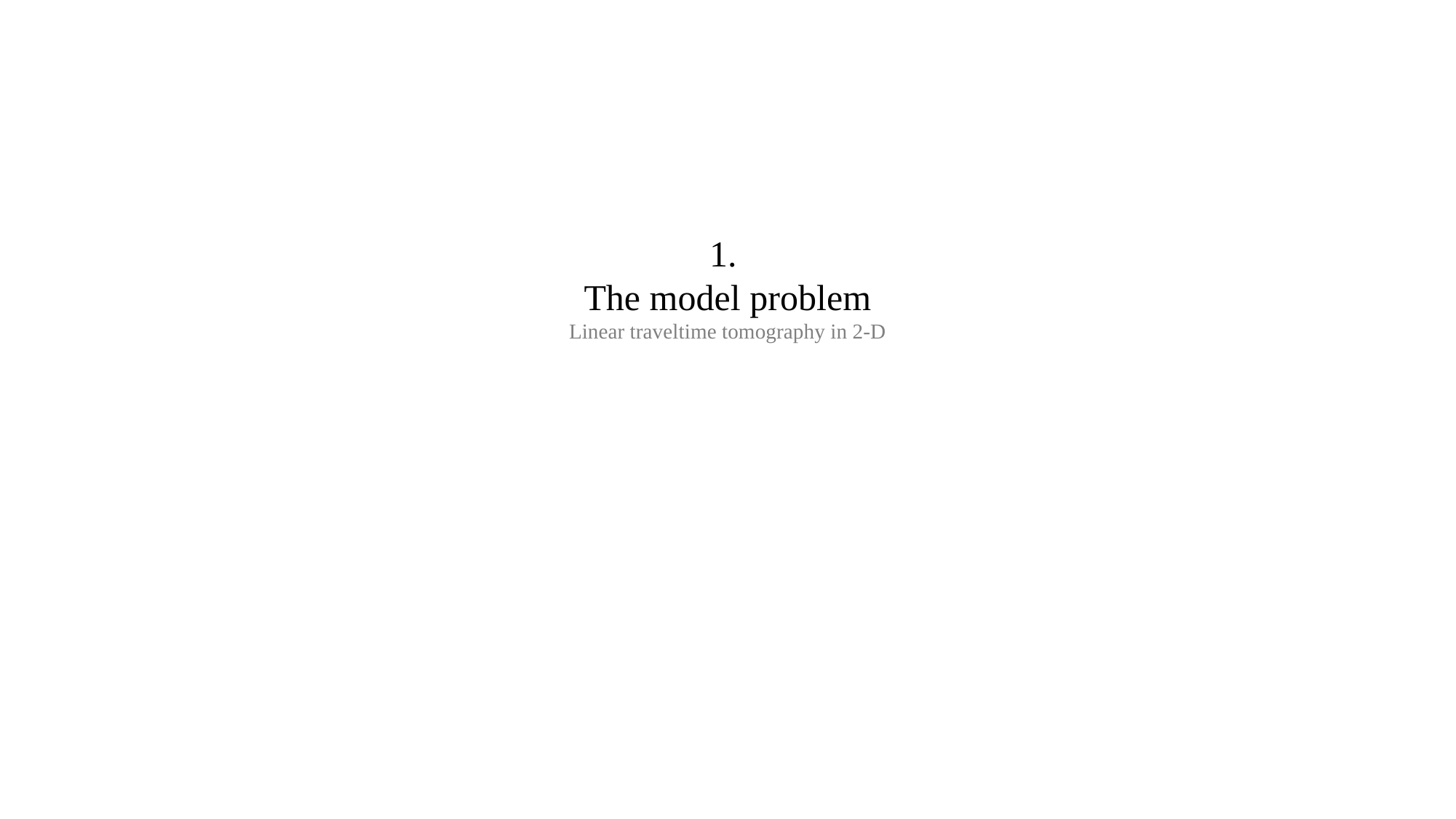

1.
The model problem
Linear traveltime tomography in 2-D